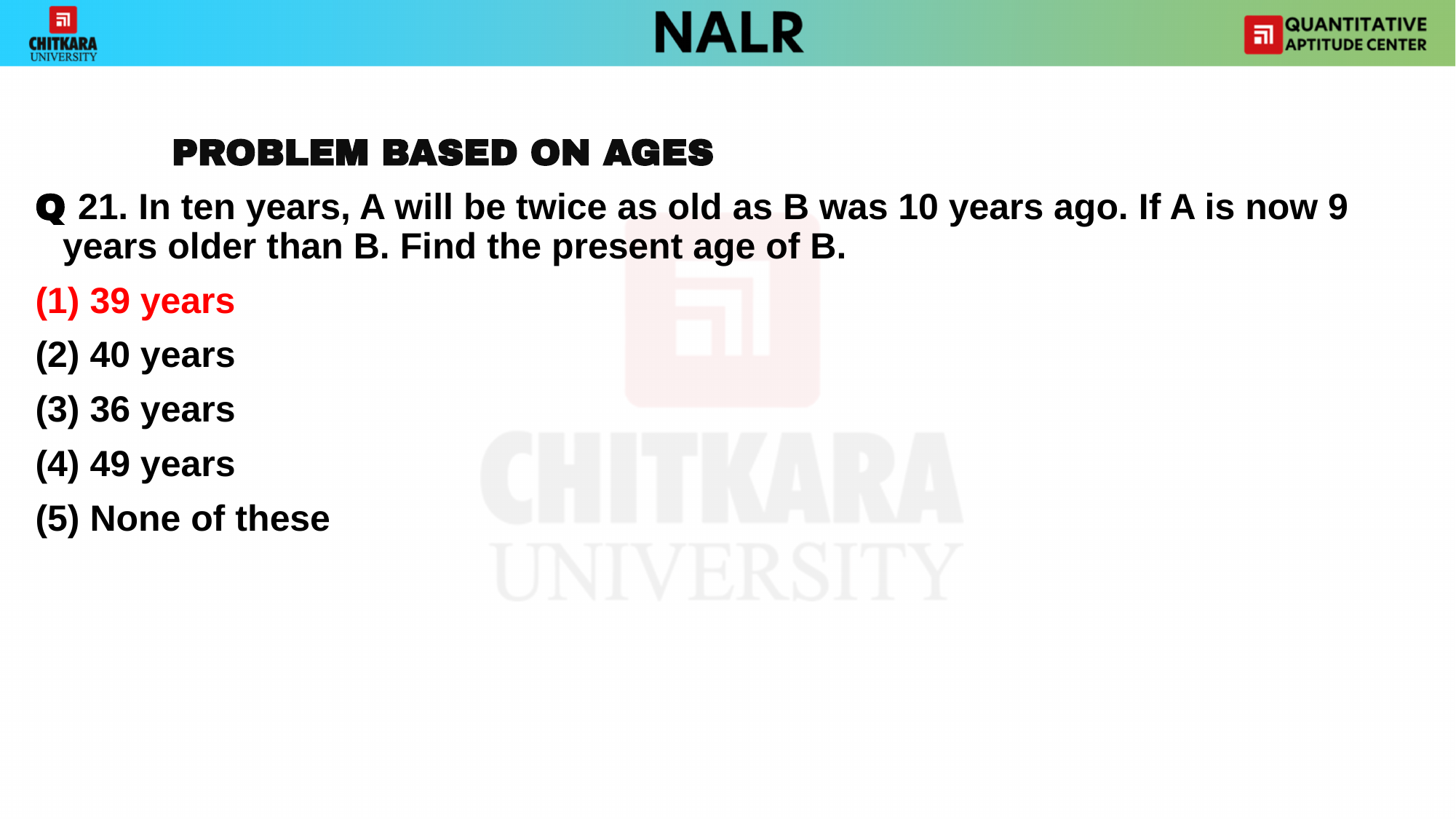

#
		PROBLEM BASED ON AGES
Q 21. In ten years, A will be twice as old as B was 10 years ago. If A is now 9 years older than B. Find the present age of B.
39 years
(2) 40 years
(3) 36 years
(4) 49 years
(5) None of these